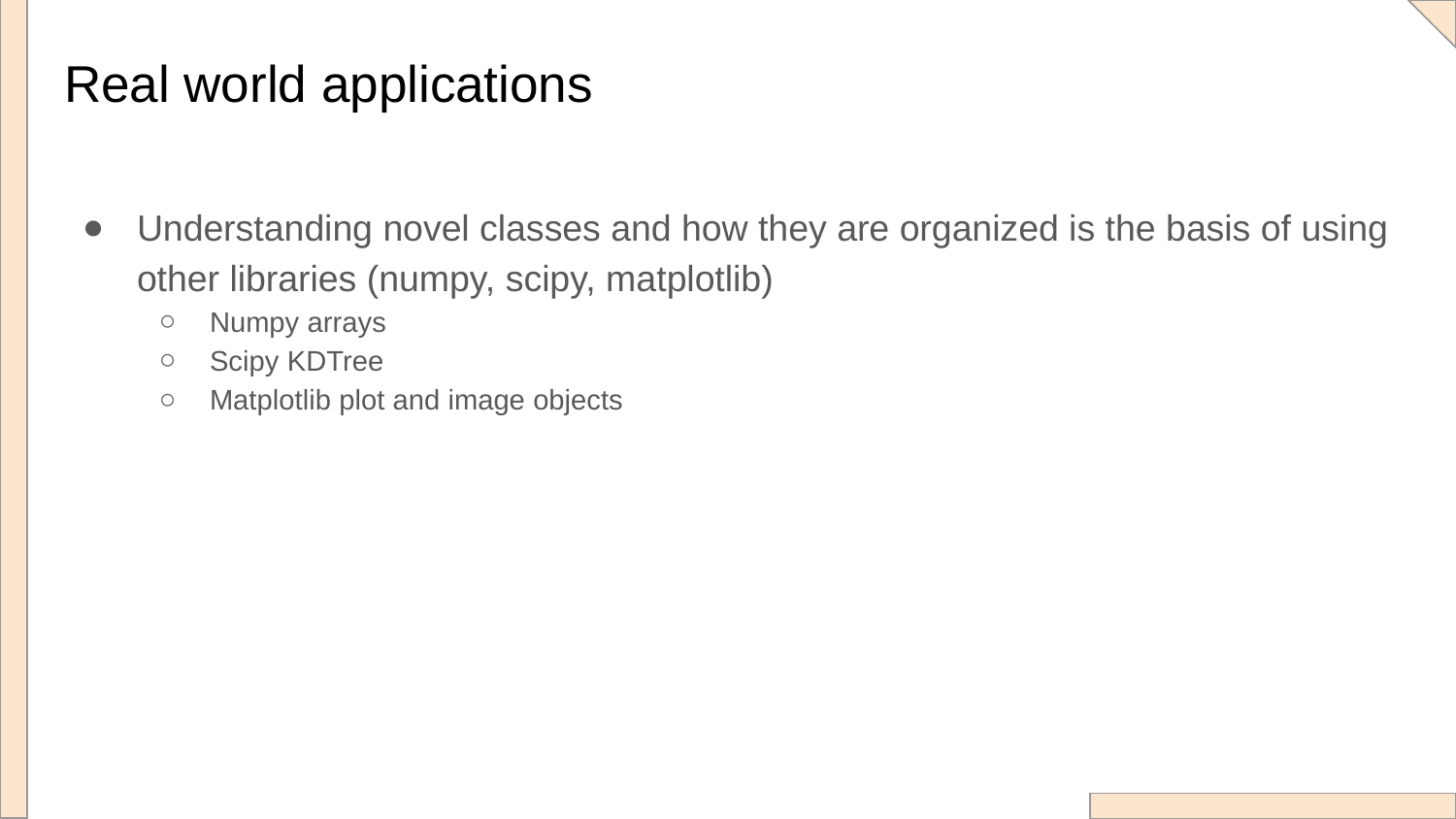

# Real world applications
Understanding novel classes and how they are organized is the basis of using other libraries (numpy, scipy, matplotlib)
Numpy arrays
Scipy KDTree
Matplotlib plot and image objects